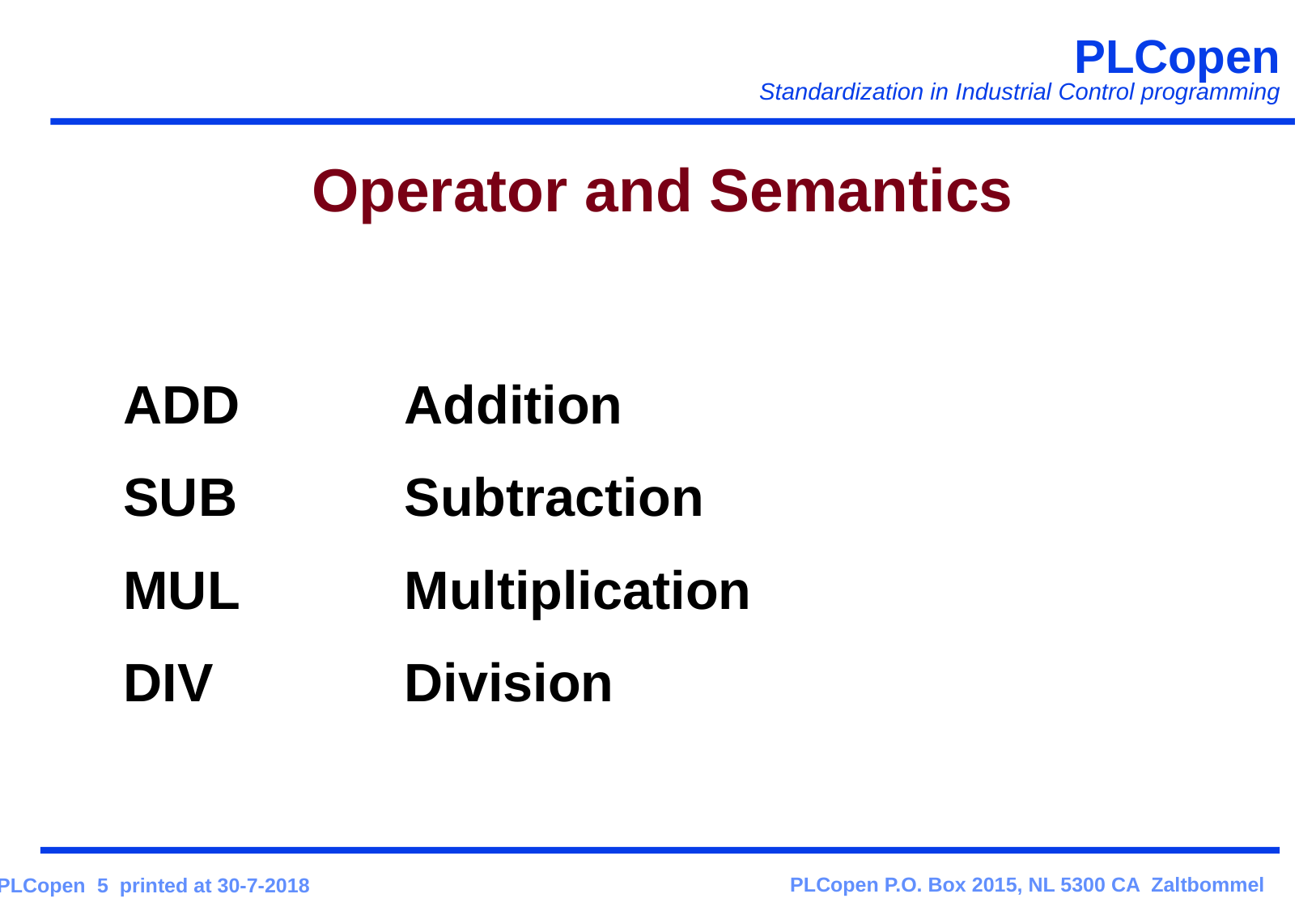

# Operator and Semantics
ADD		Addition
SUB		Subtraction
MUL		Multiplication
DIV		Division